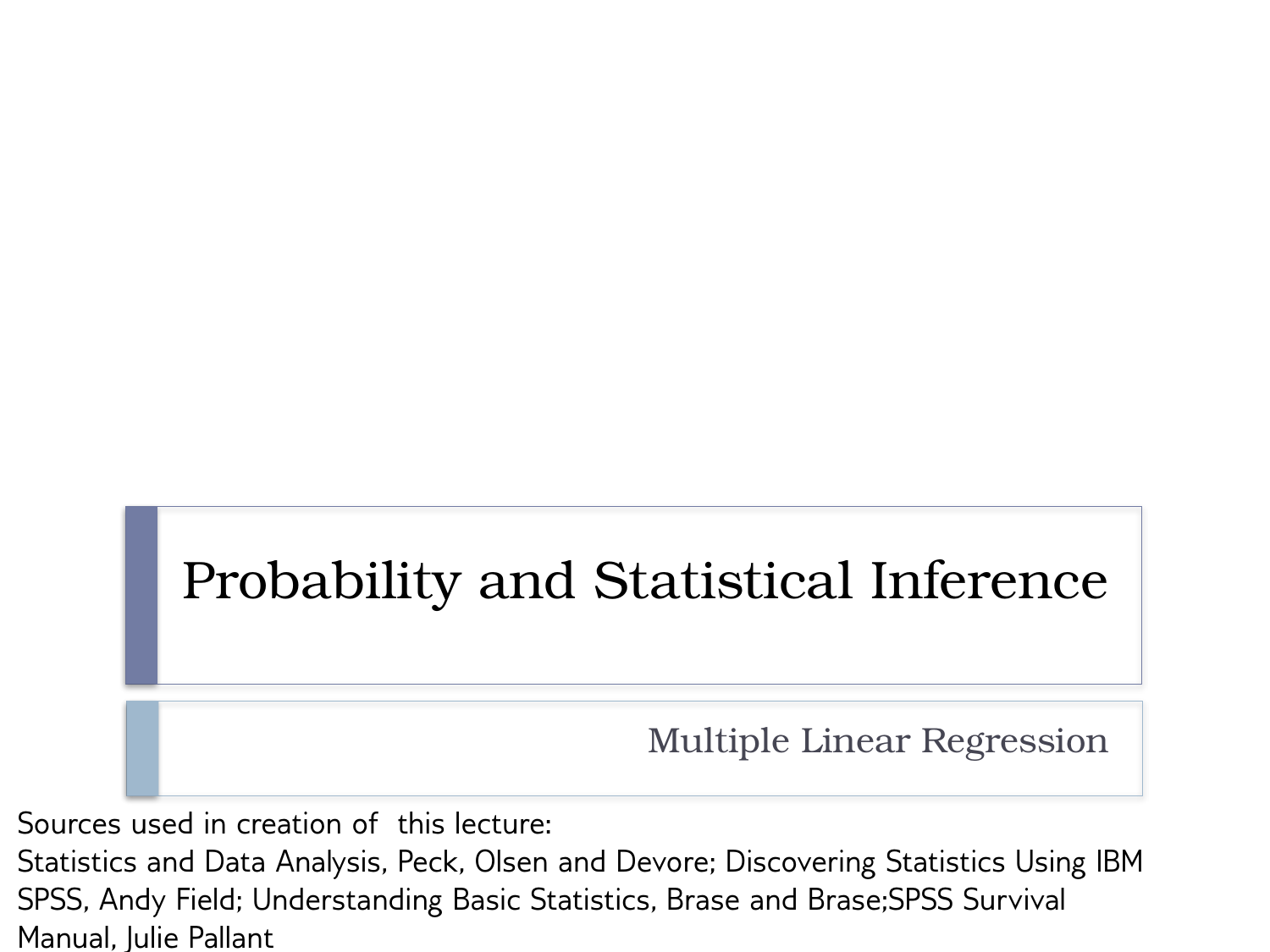

# Probability and Statistical Inference
Multiple Linear Regression
Sources used in creation of  this lecture:
Statistics and Data Analysis, Peck, Olsen and Devore; Discovering Statistics Using IBM SPSS, Andy Field; Understanding Basic Statistics, Brase and Brase;SPSS Survival Manual, Julie Pallant